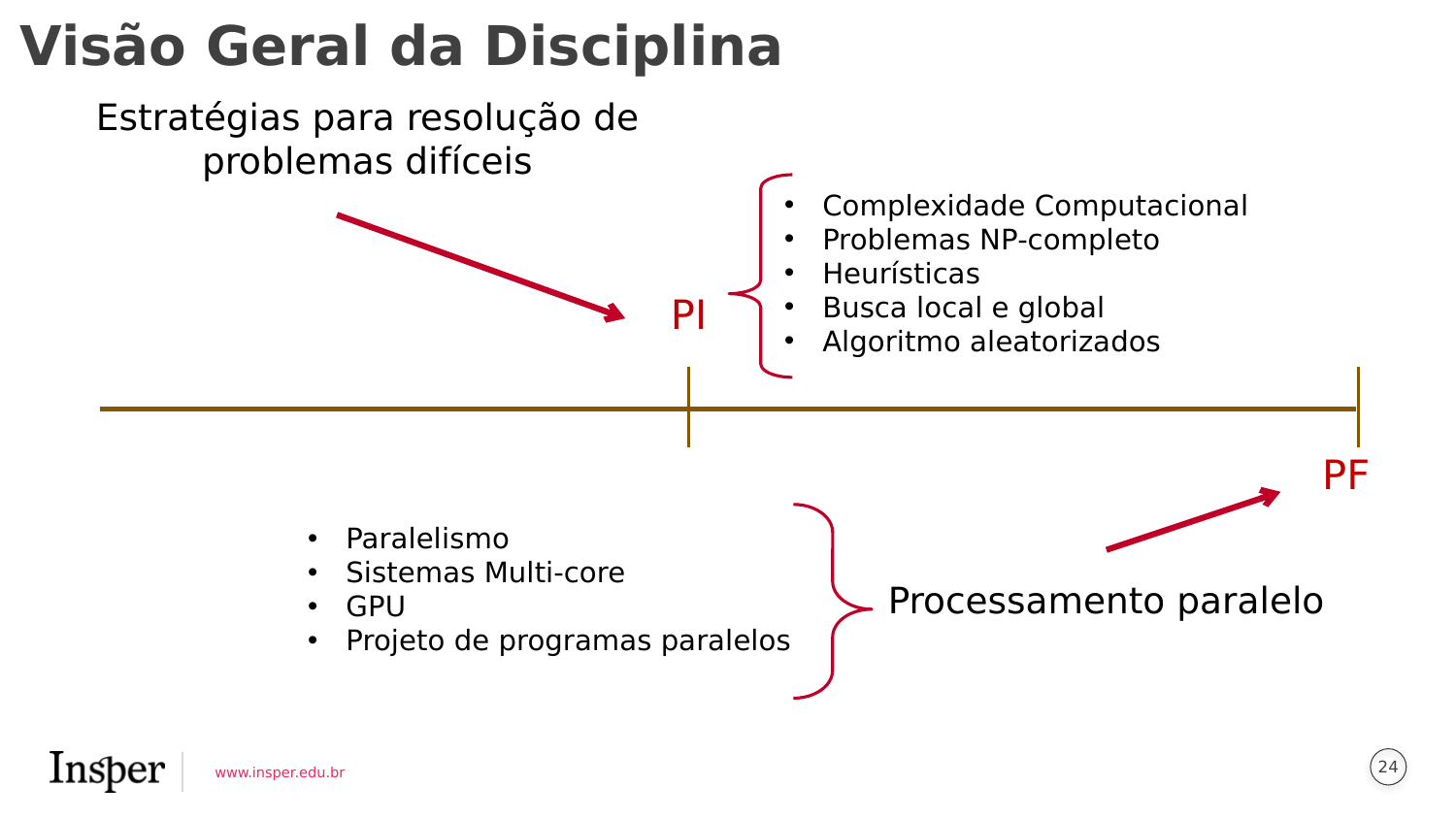

# Visão Geral da Disciplina
Estratégias para resolução de problemas difíceis

Complexidade Computacional
Problemas NP-completo
Heurísticas
Busca local e global
Algoritmo aleatorizados
PI
PF

Paralelismo
Sistemas Multi-core
GPU
Projeto de programas paralelos
Processamento paralelo
24